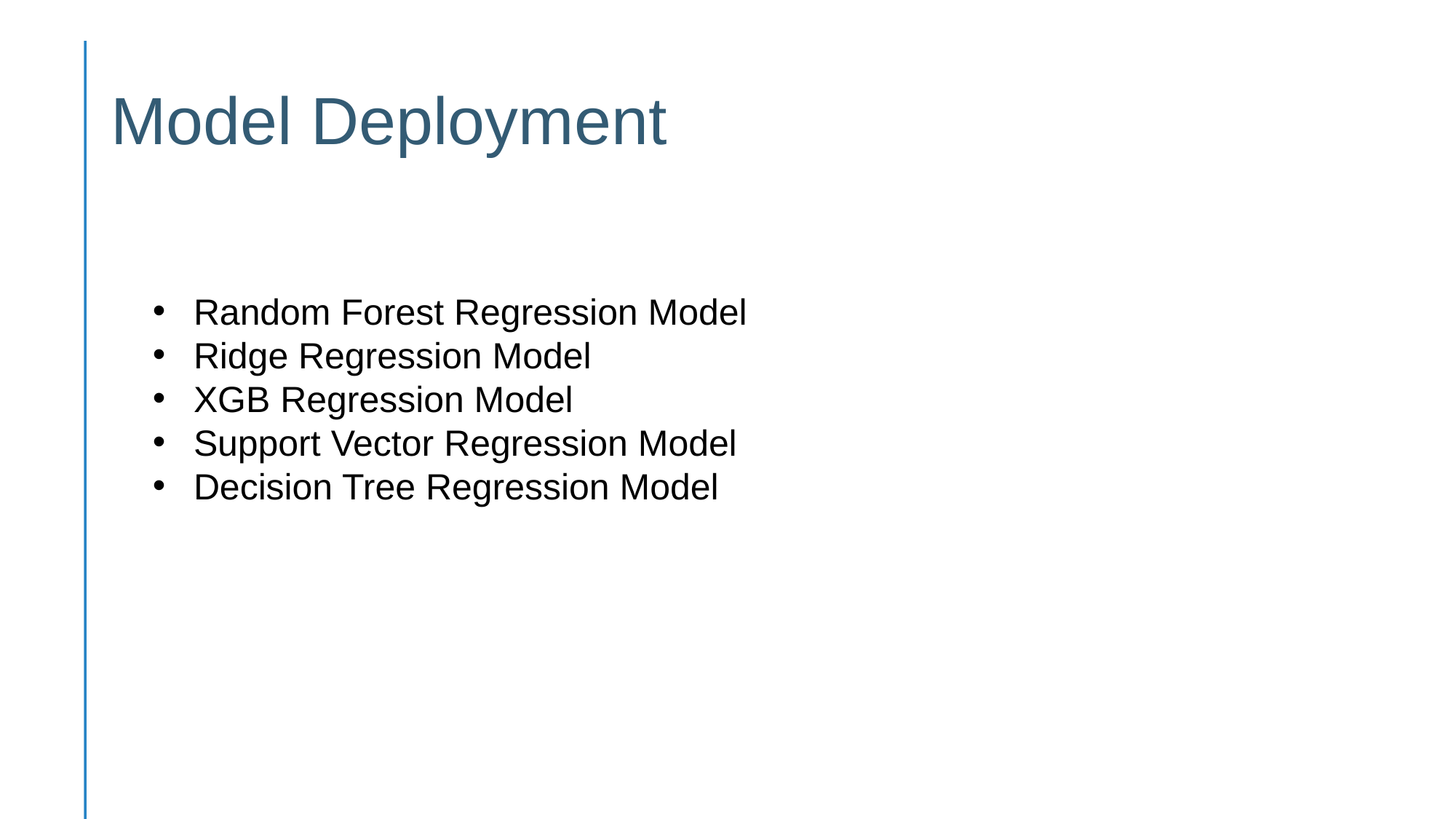

# Model Deployment

Random Forest Regression Model
Ridge Regression Model
XGB Regression Model
Support Vector Regression Model
Decision Tree Regression Model